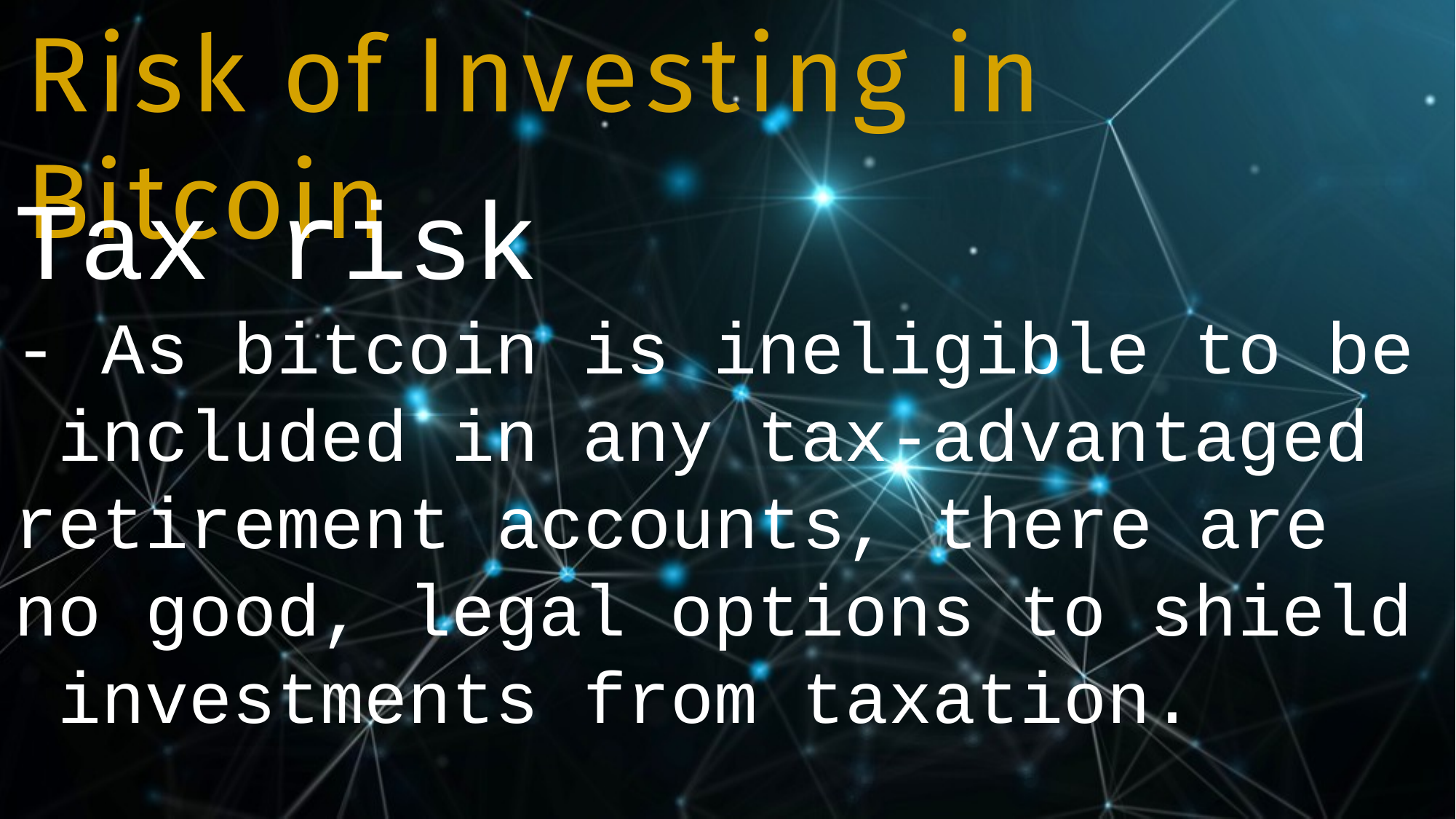

# Risk of Investing in Bitcoin
Tax risk
- As bitcoin is ineligible to be  included in any tax-advantaged  retirement accounts, there are  no good, legal options to shield  investments from taxation.